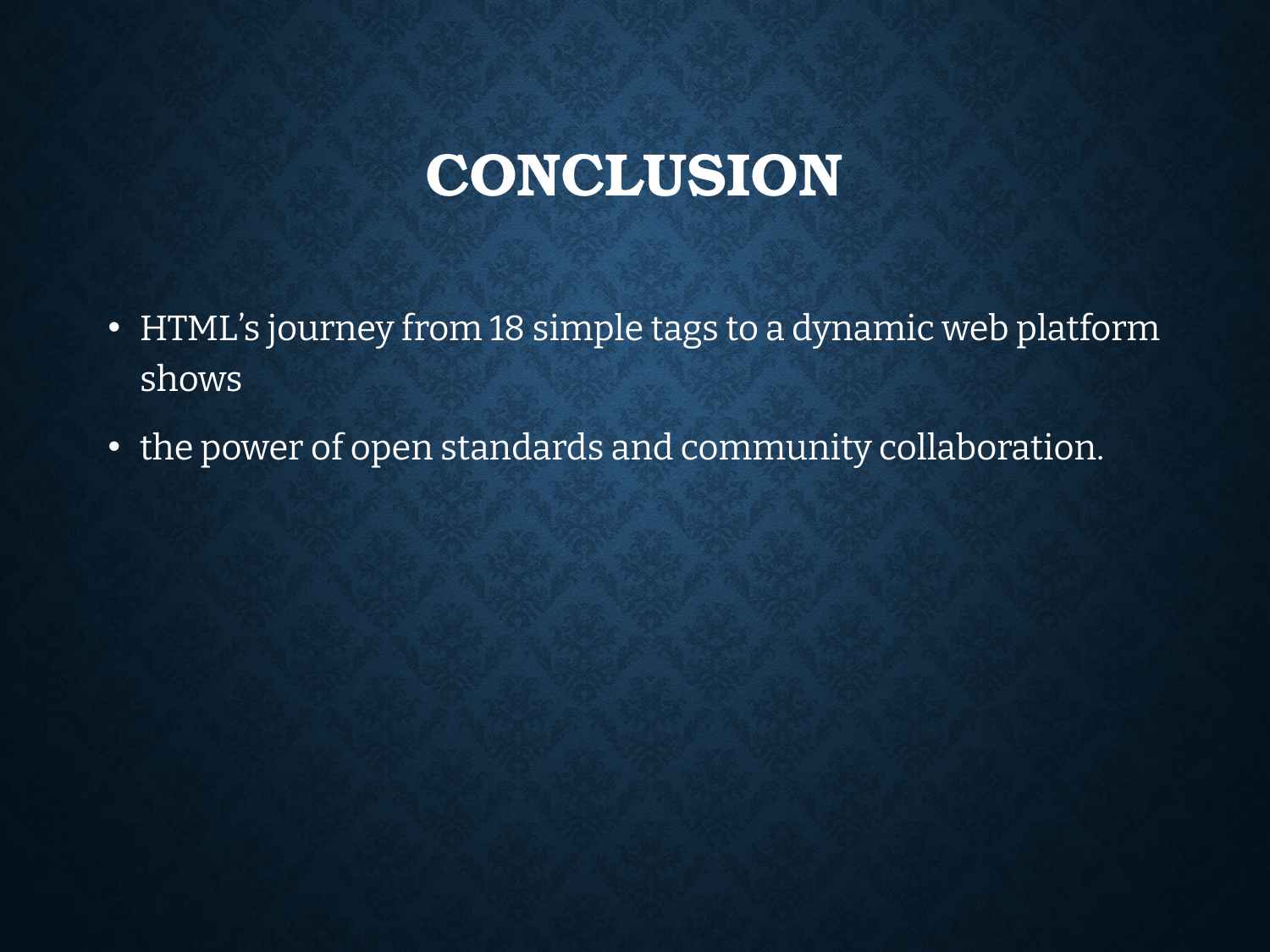

# Conclusion
HTML’s journey from 18 simple tags to a dynamic web platform shows
the power of open standards and community collaboration.